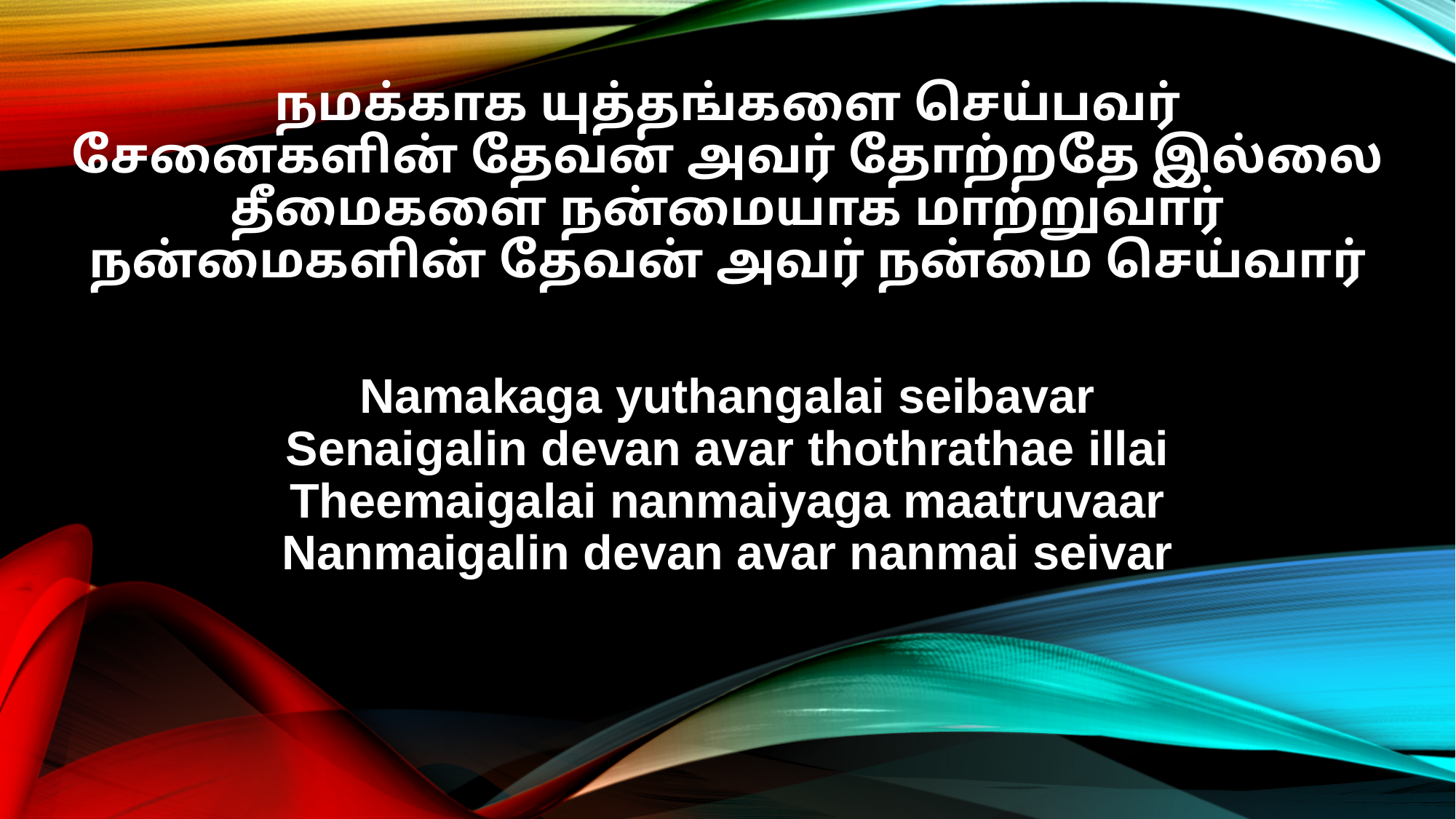

நமக்காக யுத்தங்களை செய்பவர்
சேனைகளின் தேவன் அவர் தோற்றதே இல்லை
தீமைகளை நன்மையாக மாற்றுவார்
நன்மைகளின் தேவன் அவர் நன்மை செய்வார்

Namakaga yuthangalai seibavar
Senaigalin devan avar thothrathae illai
Theemaigalai nanmaiyaga maatruvaar
Nanmaigalin devan avar nanmai seivar